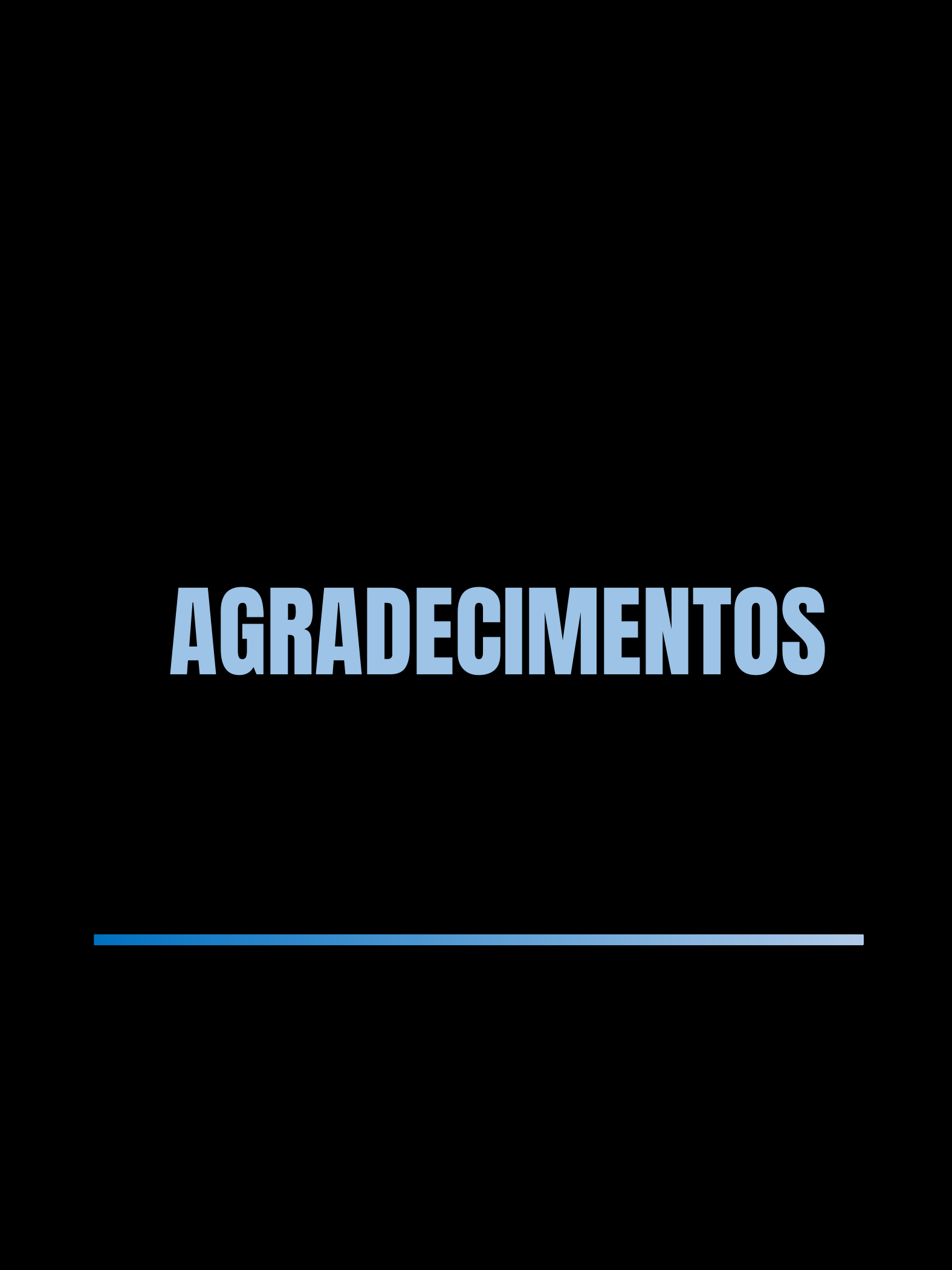

AGRADECIMENTOS

SELETORES CSS para JEDIS - Miguel Luciano
13